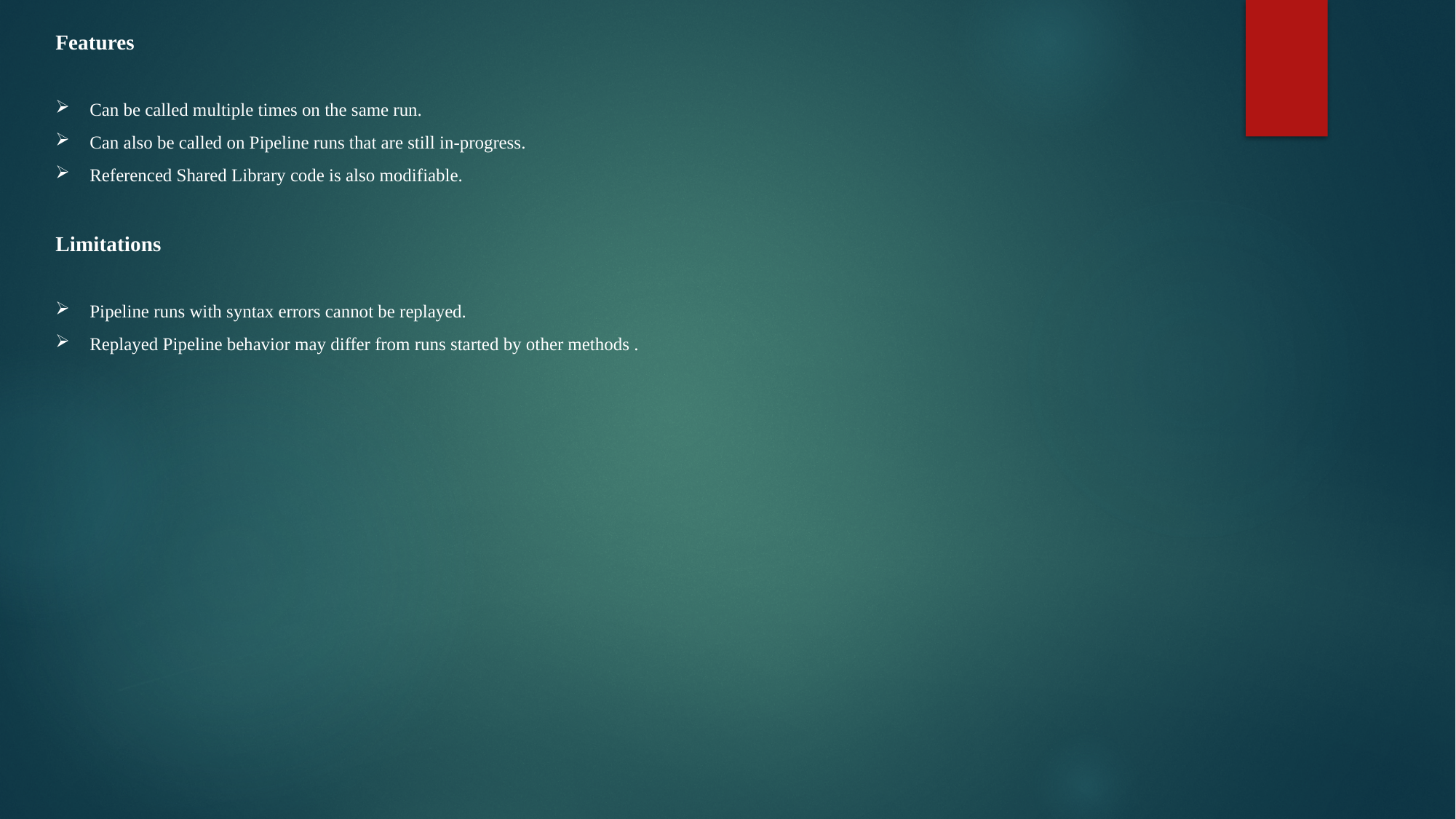

Features

Can be called multiple times on the same run.
Can also be called on Pipeline runs that are still in-progress.
Referenced Shared Library code is also modifiable.

Limitations

Pipeline runs with syntax errors cannot be replayed.
Replayed Pipeline behavior may differ from runs started by other methods .